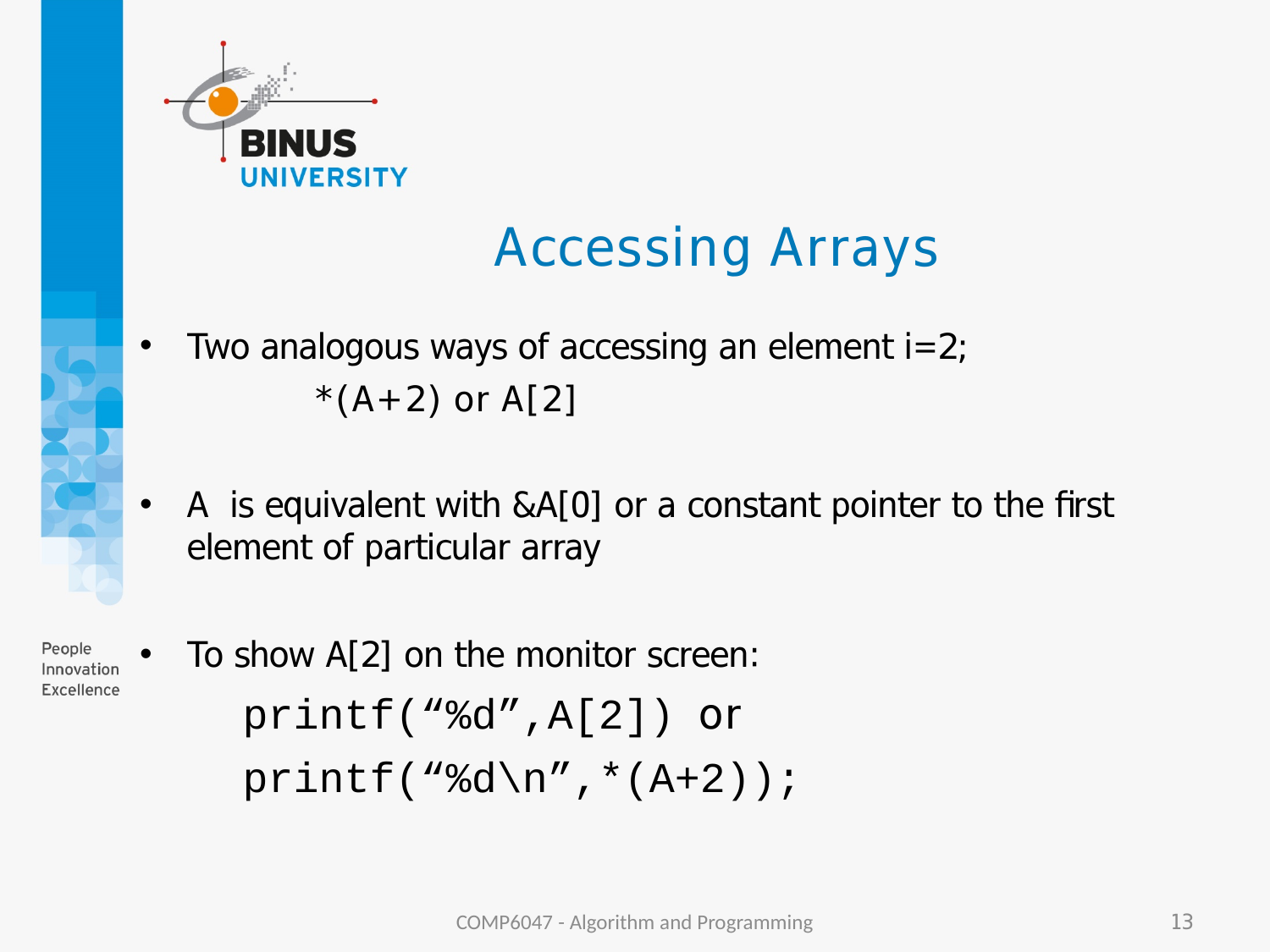

# Accessing Arrays
Two analogous ways of accessing an element i=2;
		*(A+2) or A[2]

A  is equivalent with &A[0] or a constant pointer to the first element of particular array

To show A[2] on the monitor screen:
	printf(“%d”,A[2]) or
	printf(“%d\n”,*(A+2));

COMP6047 - Algorithm and Programming
13